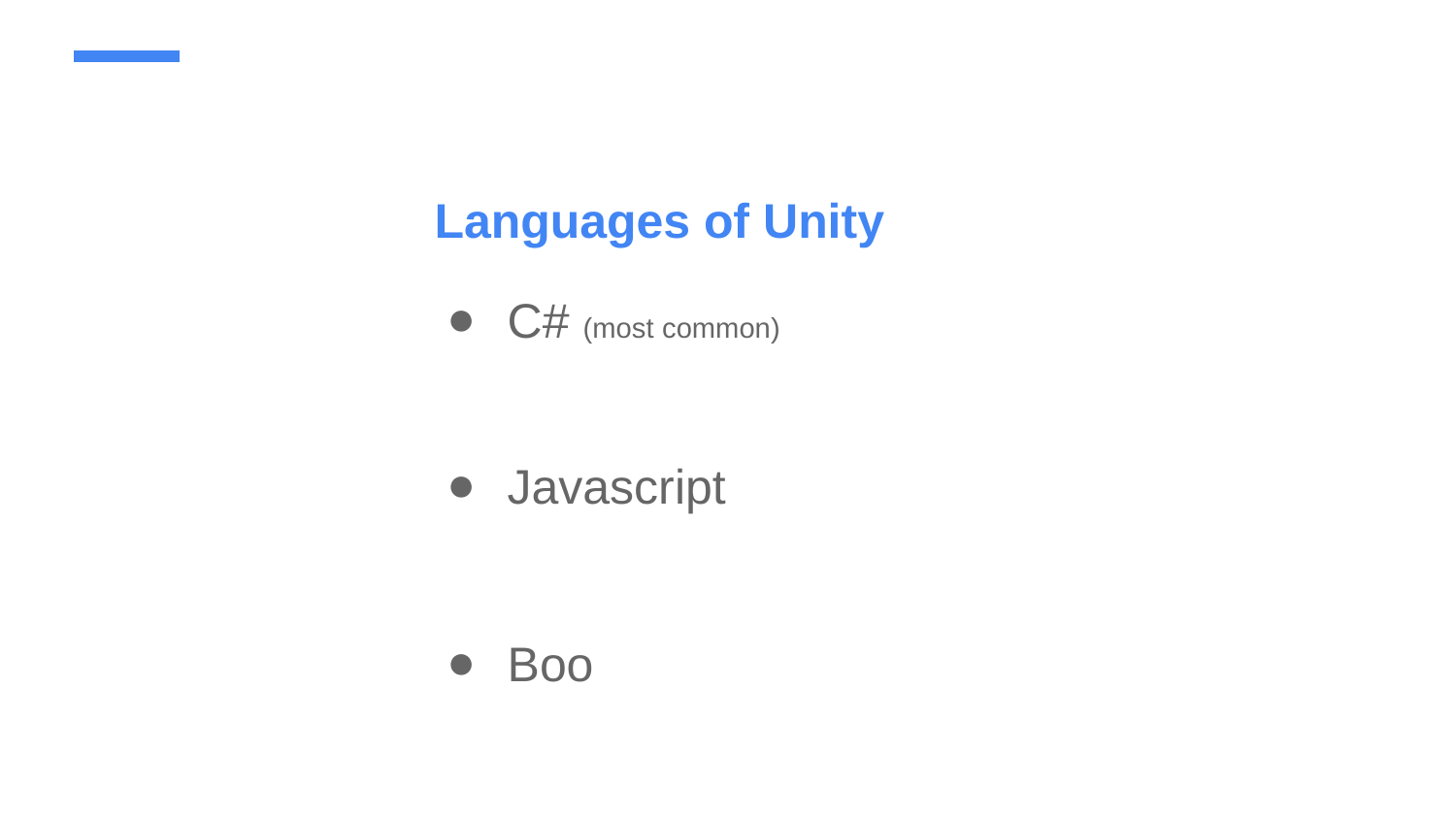

# Languages of Unity
C# (most common)
Javascript
Boo